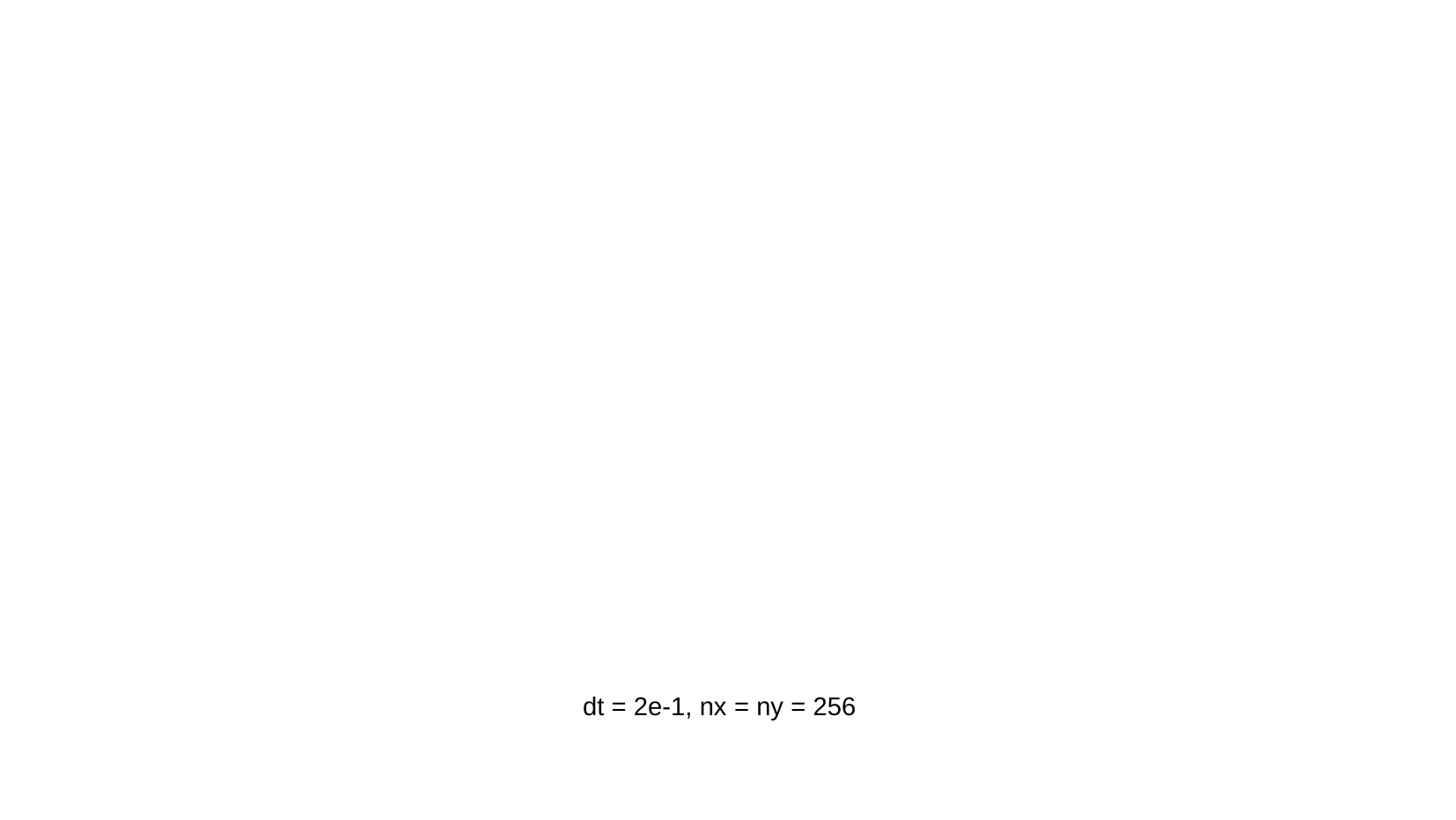

dt = 2e-1, nx = ny = 256